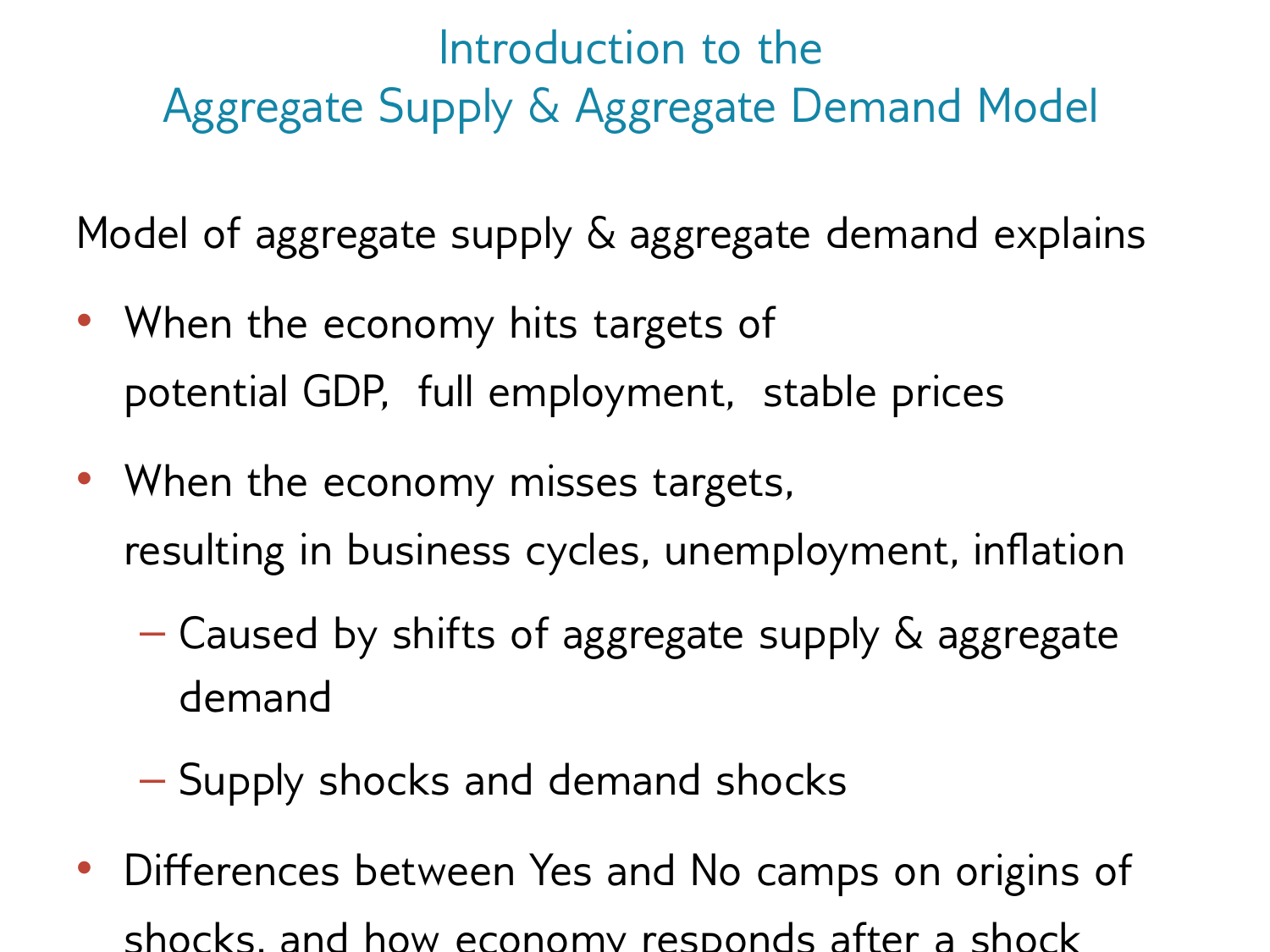

# Introduction to the Aggregate Supply & Aggregate Demand Model
Model of aggregate supply & aggregate demand explains
When the economy hits targets of
potential GDP,  full employment,  stable prices
When the economy misses targets,
resulting in business cycles, unemployment, inflation
Caused by shifts of aggregate supply & aggregate demand
Supply shocks and demand shocks
Differences between Yes and No camps on origins of shocks, and how economy responds after a shock